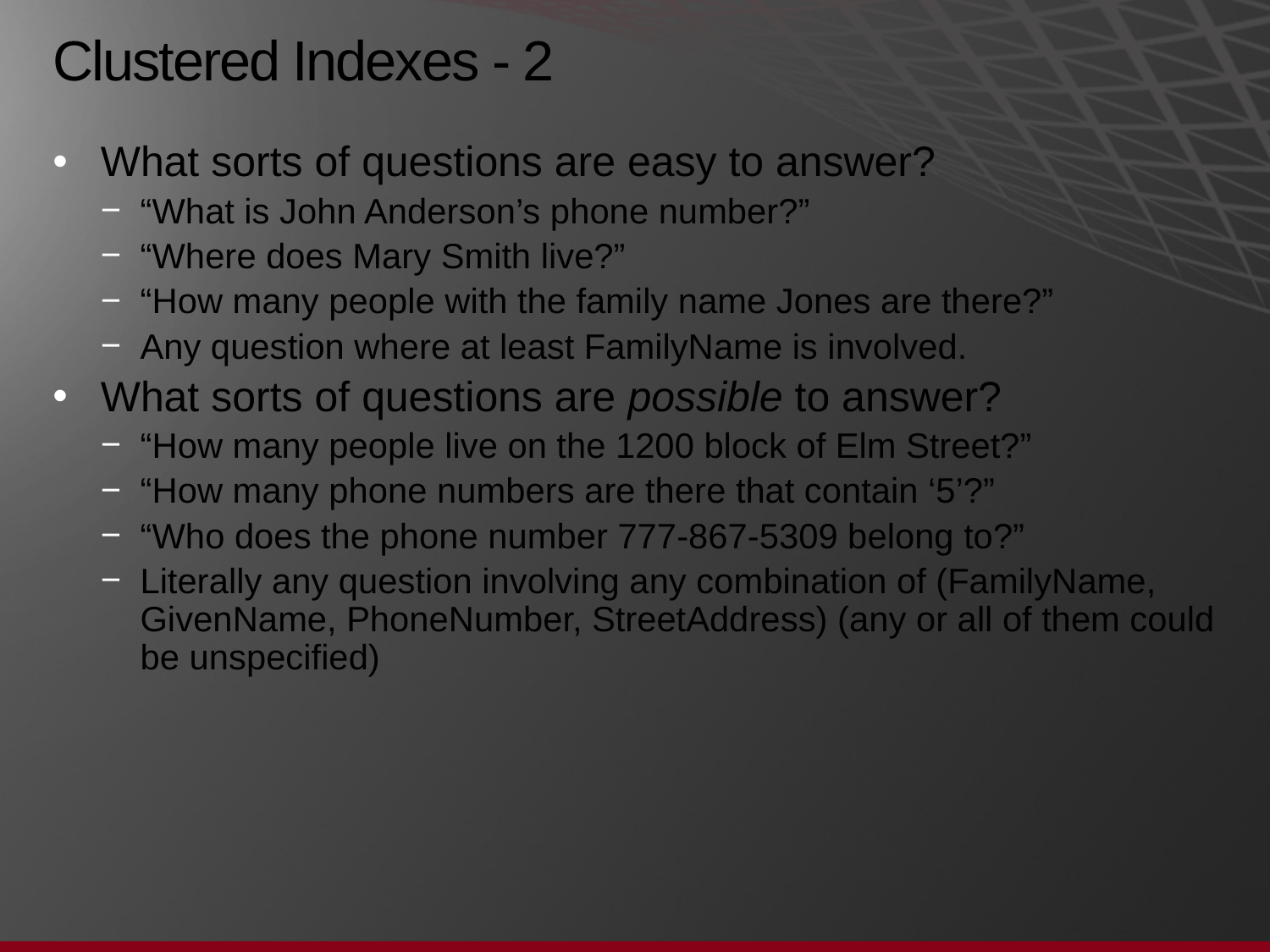

# Clustered Indexes - 2
What sorts of questions are easy to answer?
“What is John Anderson’s phone number?”
“Where does Mary Smith live?”
“How many people with the family name Jones are there?”
Any question where at least FamilyName is involved.
What sorts of questions are possible to answer?
“How many people live on the 1200 block of Elm Street?”
“How many phone numbers are there that contain ‘5’?”
“Who does the phone number 777-867-5309 belong to?”
Literally any question involving any combination of (FamilyName, GivenName, PhoneNumber, StreetAddress) (any or all of them could be unspecified)